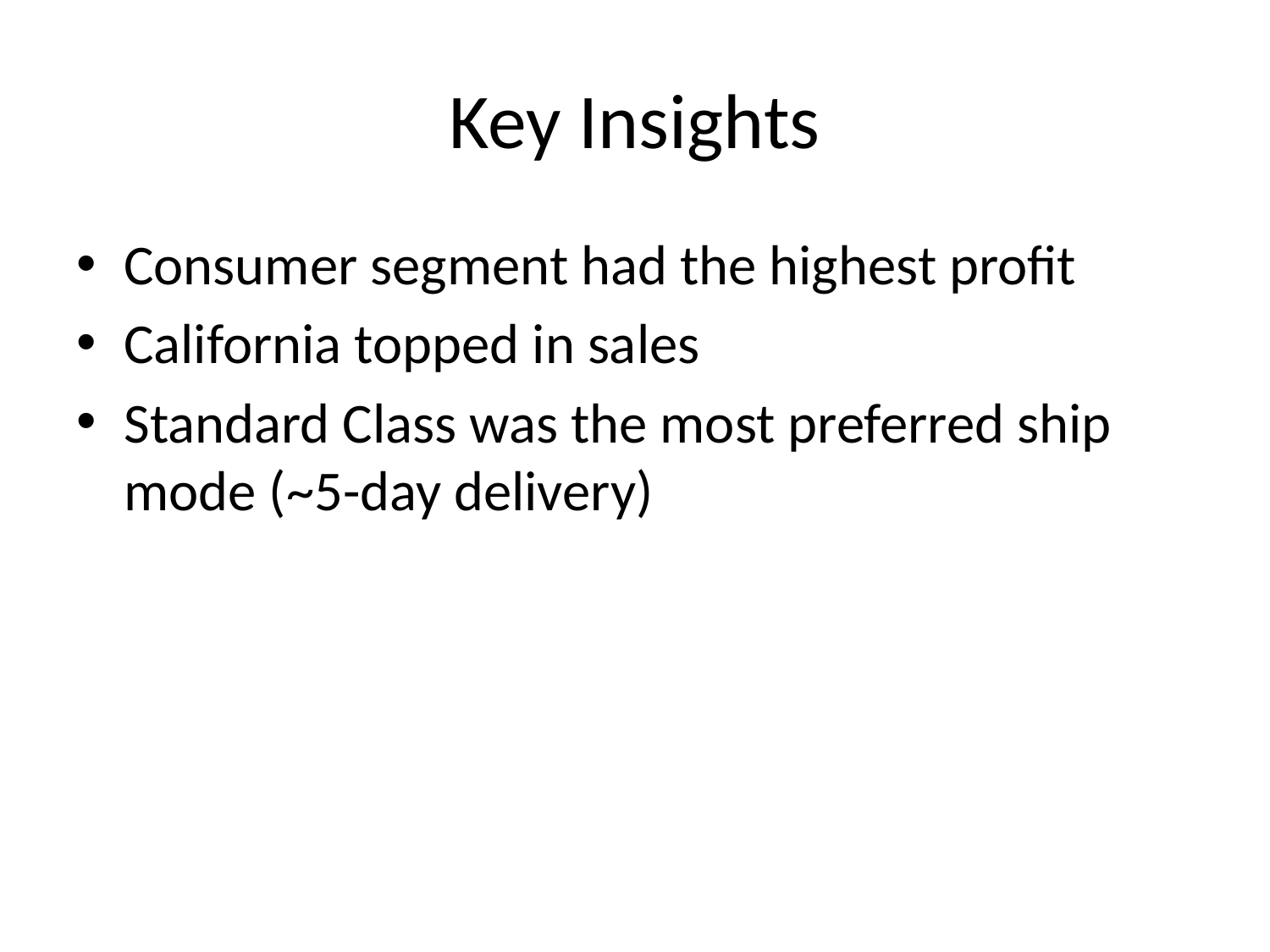

# Key Insights
Consumer segment had the highest profit
California topped in sales
Standard Class was the most preferred ship mode (~5-day delivery)